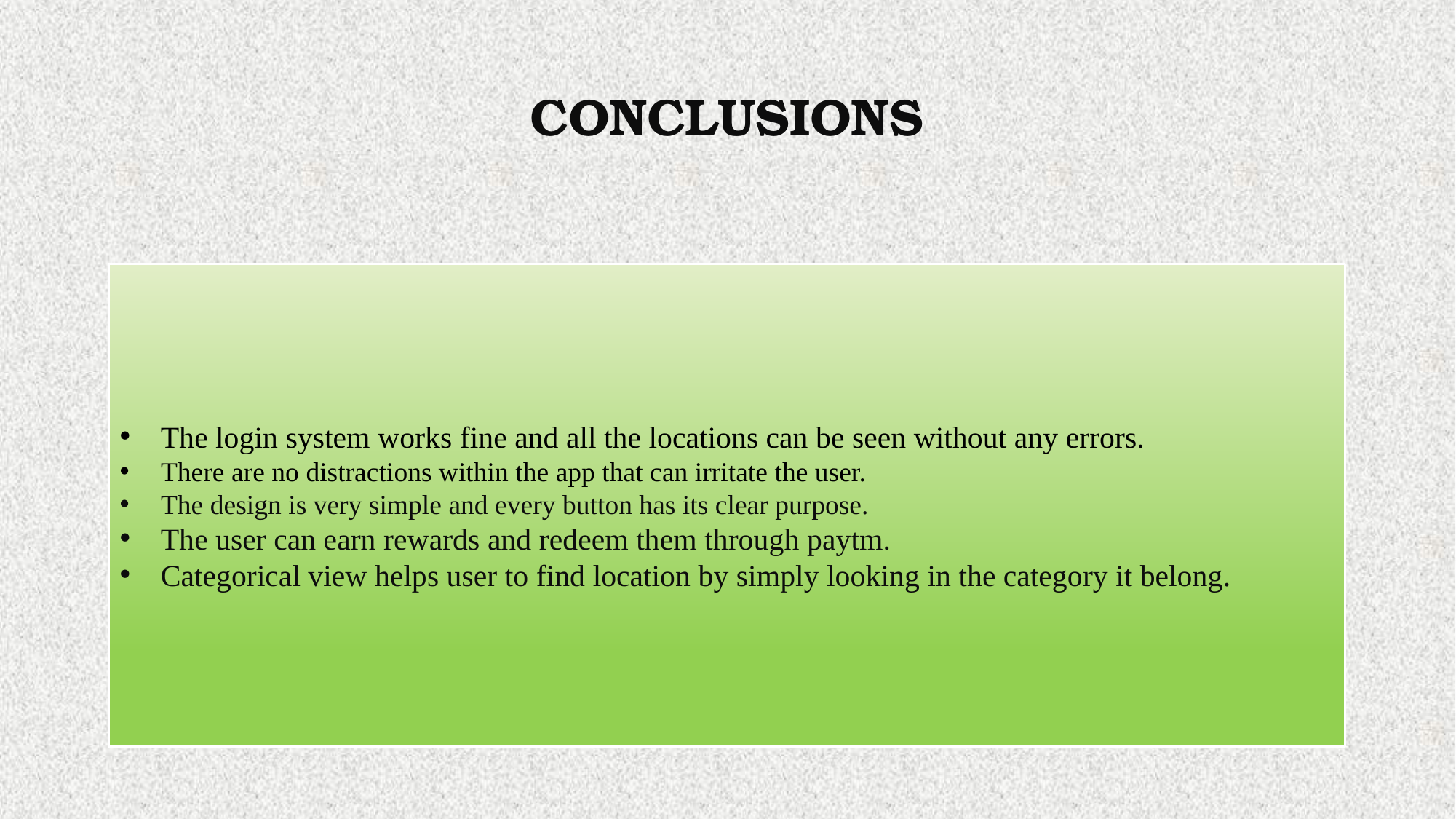

# conclusions
The login system works fine and all the locations can be seen without any errors.
 There are no distractions within the app that can irritate the user.
 The design is very simple and every button has its clear purpose.
The user can earn rewards and redeem them through paytm.
Categorical view helps user to find location by simply looking in the category it belong.